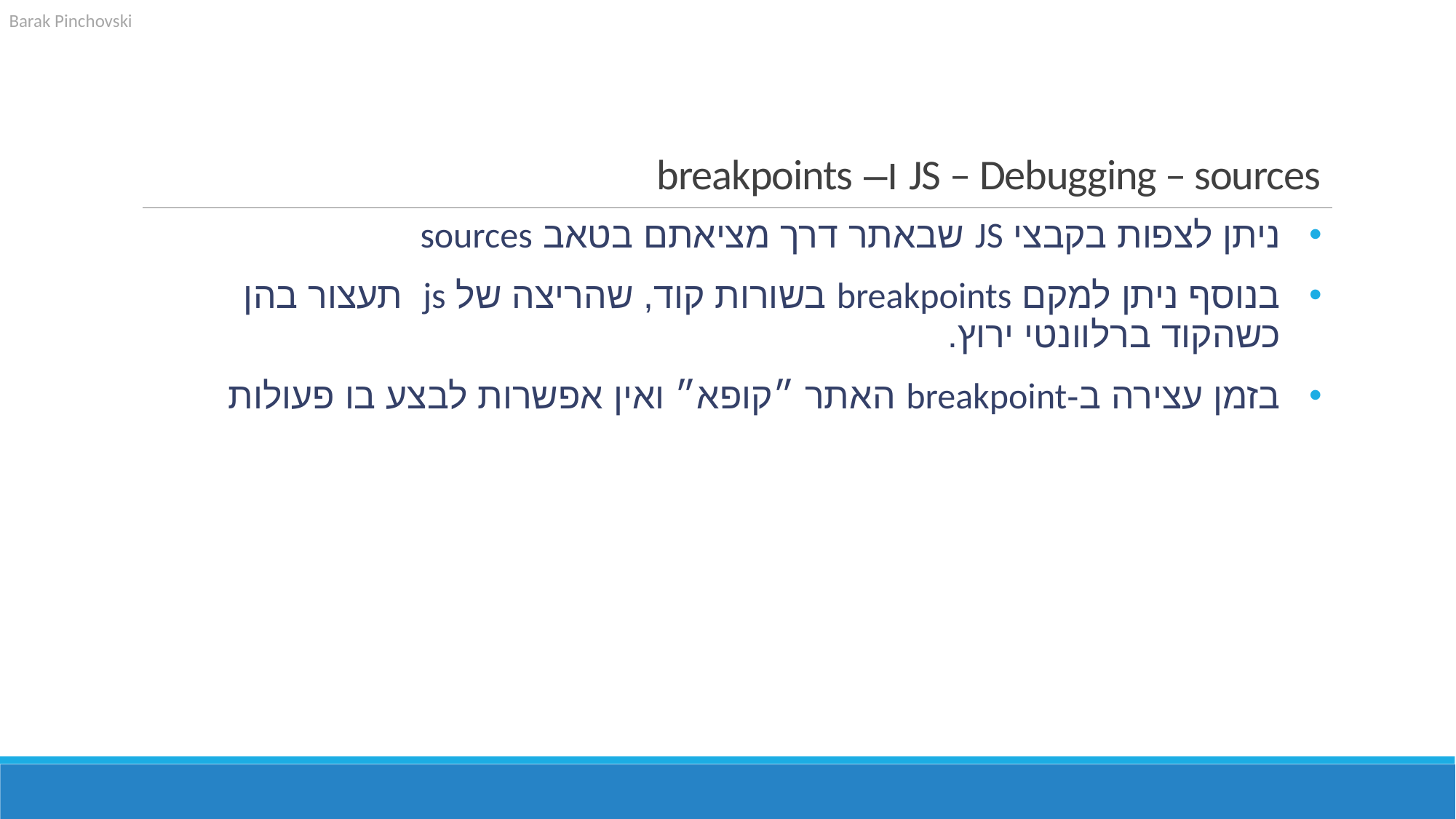

# JS – Debugging – sources ו– breakpoints
ניתן לצפות בקבצי JS שבאתר דרך מציאתם בטאב sources
בנוסף ניתן למקם breakpoints בשורות קוד, שהריצה של js  תעצור בהן כשהקוד ברלוונטי ירוץ.
בזמן עצירה ב-breakpoint האתר ״קופא״ ואין אפשרות לבצע בו פעולות